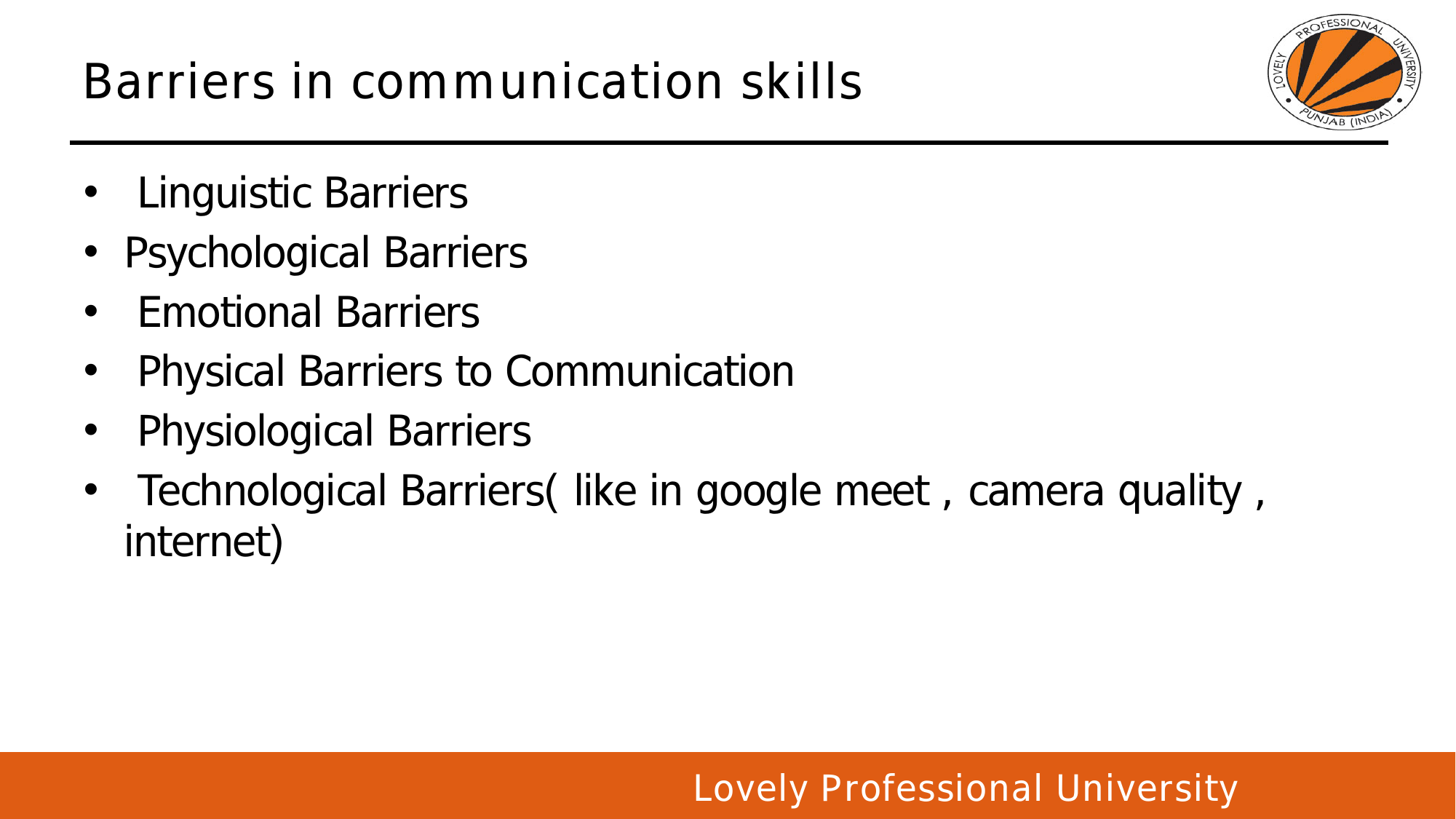

# Barriers in communication skills
 Linguistic Barriers
Psychological Barriers
 Emotional Barriers
 Physical Barriers to Communication
 Physiological Barriers
 Technological Barriers( like in google meet , camera quality , internet)